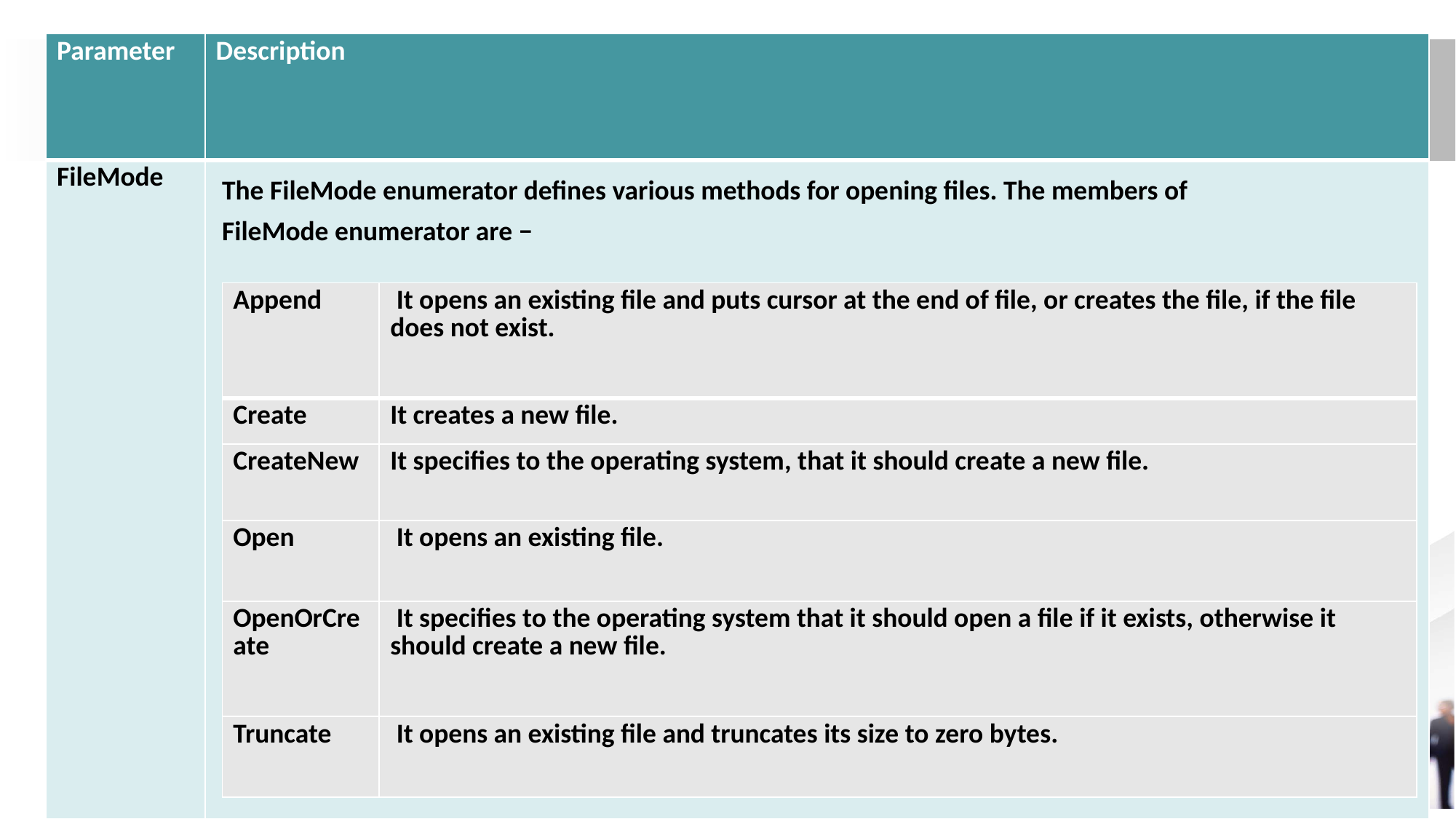

| Parameter | Description |
| --- | --- |
| FileMode | The FileMode enumerator defines various methods for opening files. The members of FileMode enumerator are − |
| Append | It opens an existing file and puts cursor at the end of file, or creates the file, if the file does not exist. |
| --- | --- |
| Create | It creates a new file. |
| CreateNew | It specifies to the operating system, that it should create a new file. |
| Open | It opens an existing file. |
| OpenOrCreate | It specifies to the operating system that it should open a file if it exists, otherwise it should create a new file. |
| Truncate | It opens an existing file and truncates its size to zero bytes. |